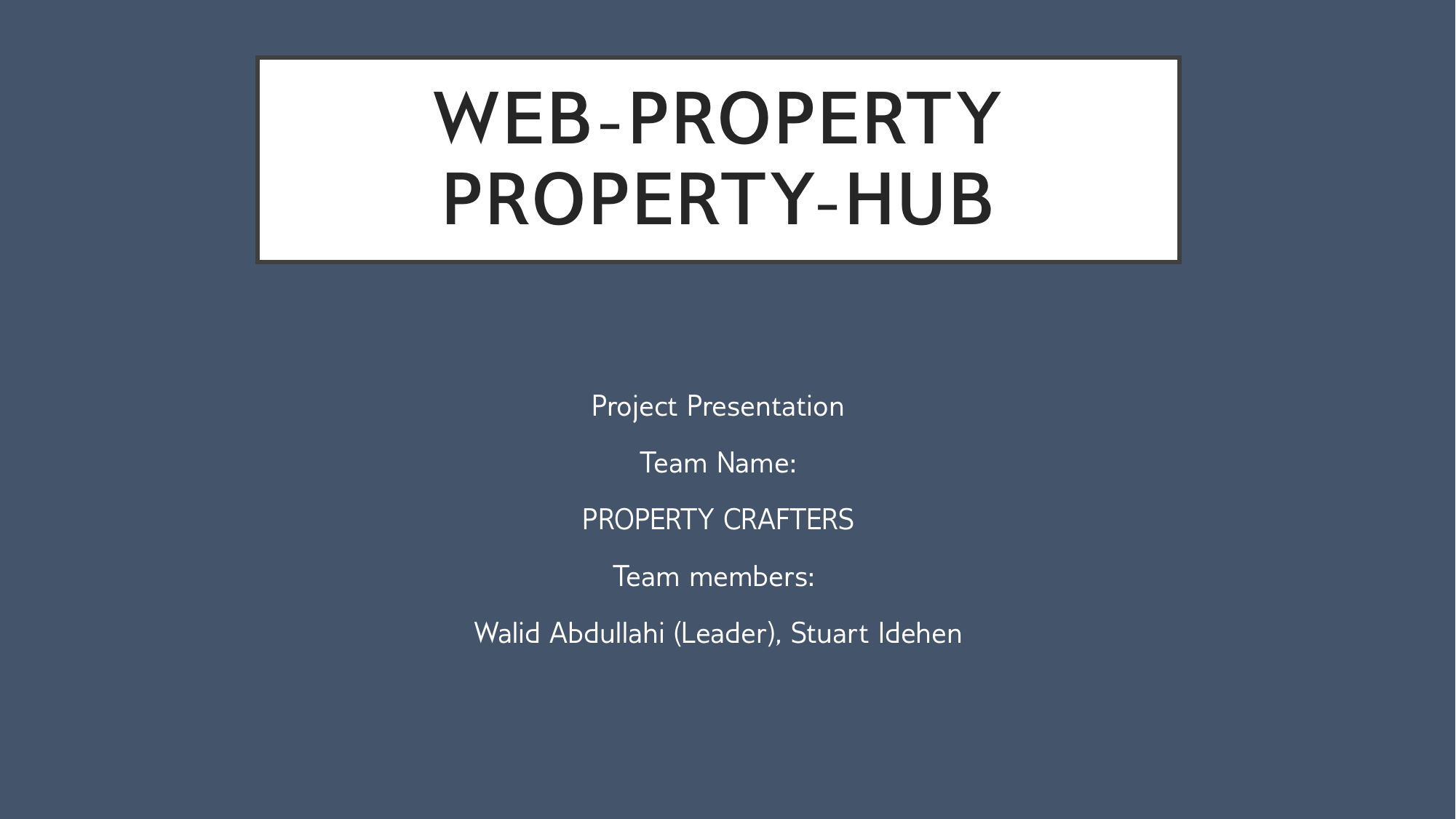

# Web-Property Property-Hub
Project Presentation
Team Name:
PROPERTY CRAFTERS
Team members:
Walid Abdullahi (Leader), Stuart Idehen